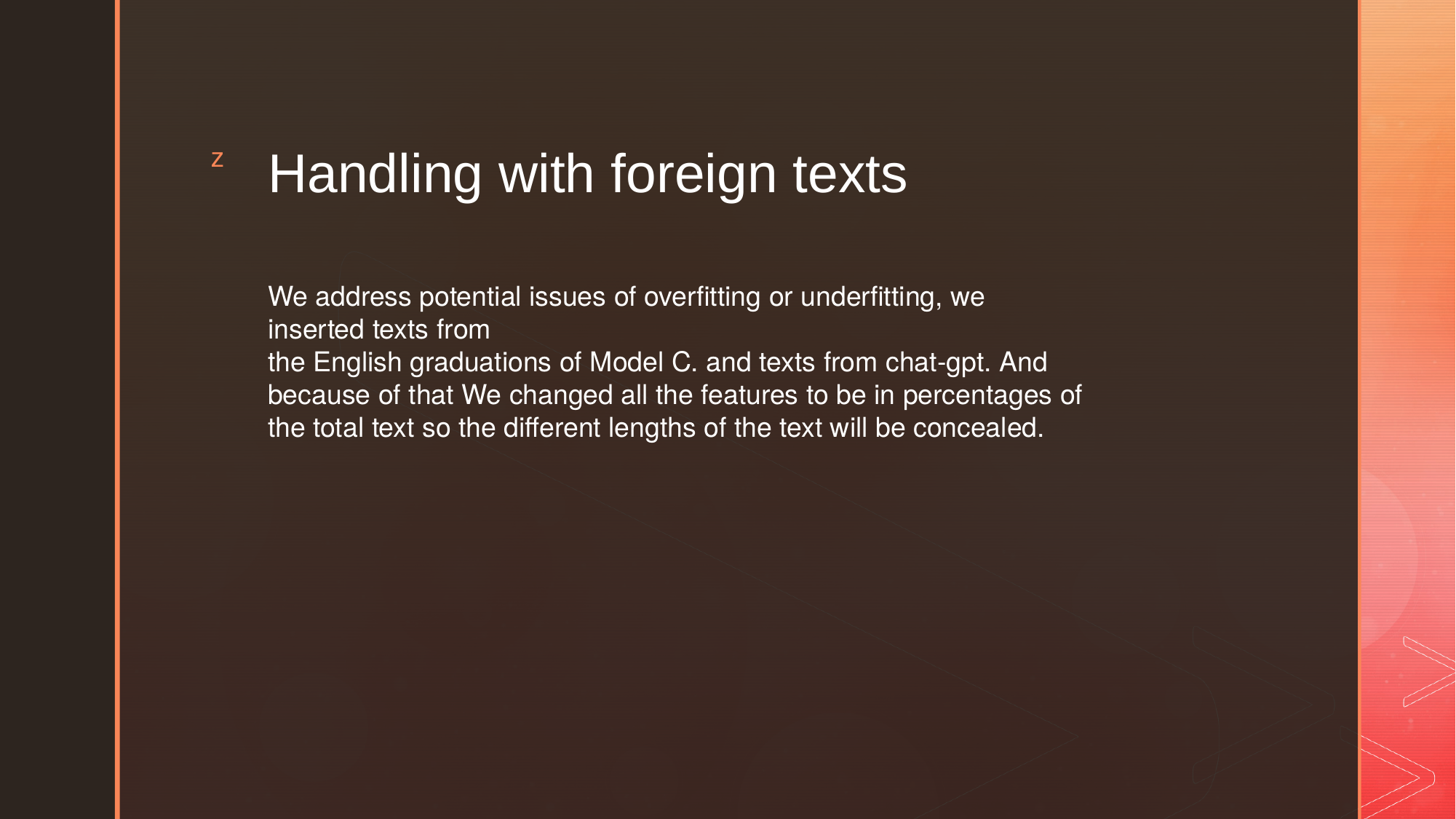

Handling with foreign texts
We address potential issues of overfitting or underfitting, we inserted texts from
the English graduations of Model C. and texts from chat-gpt. And because of that We changed all the features to be in percentages of the total text so the different lengths of the text will be concealed.